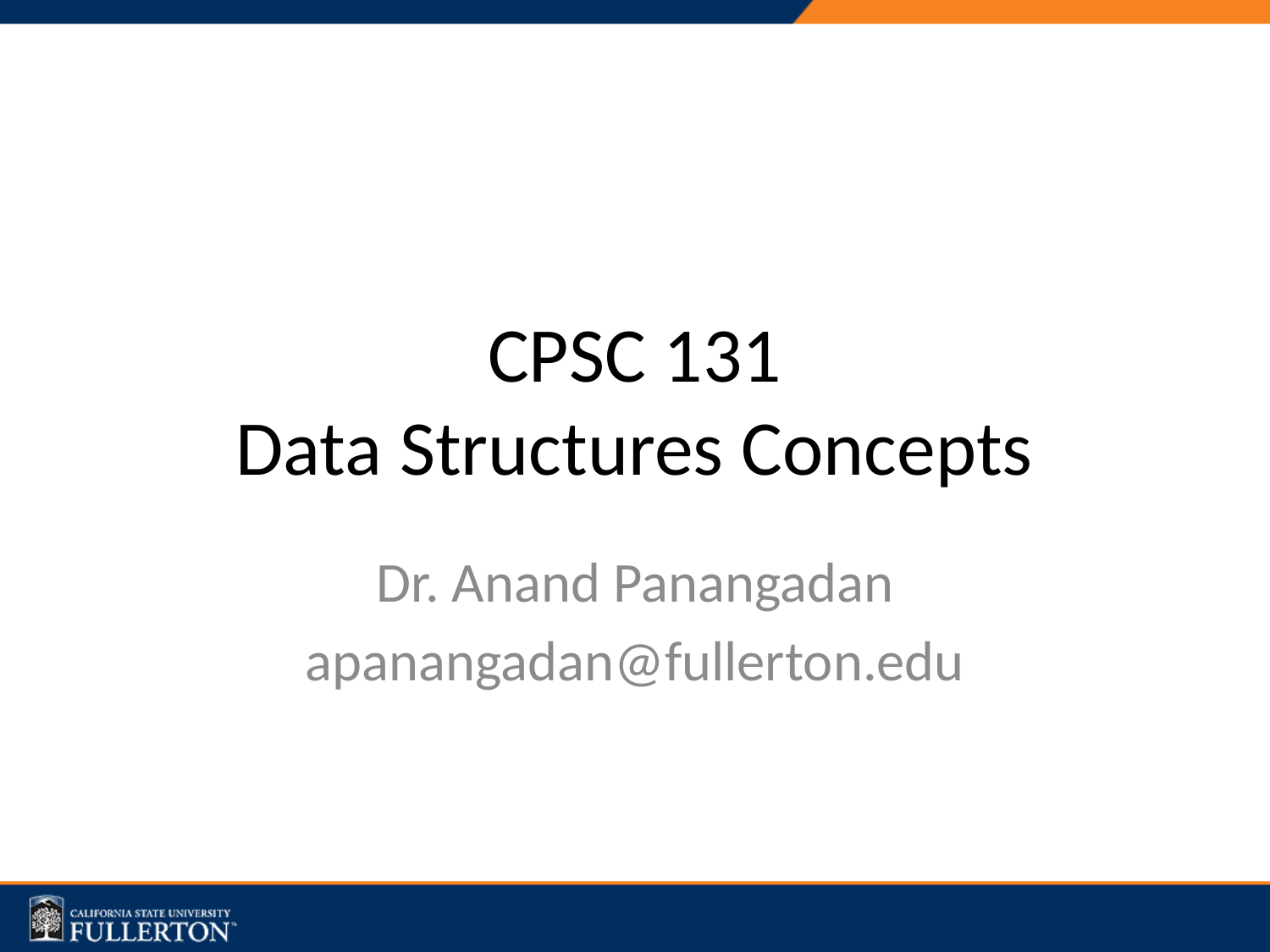

# CPSC 131 Data Structures Concepts
Dr. Anand Panangadan
apanangadan@fullerton.edu